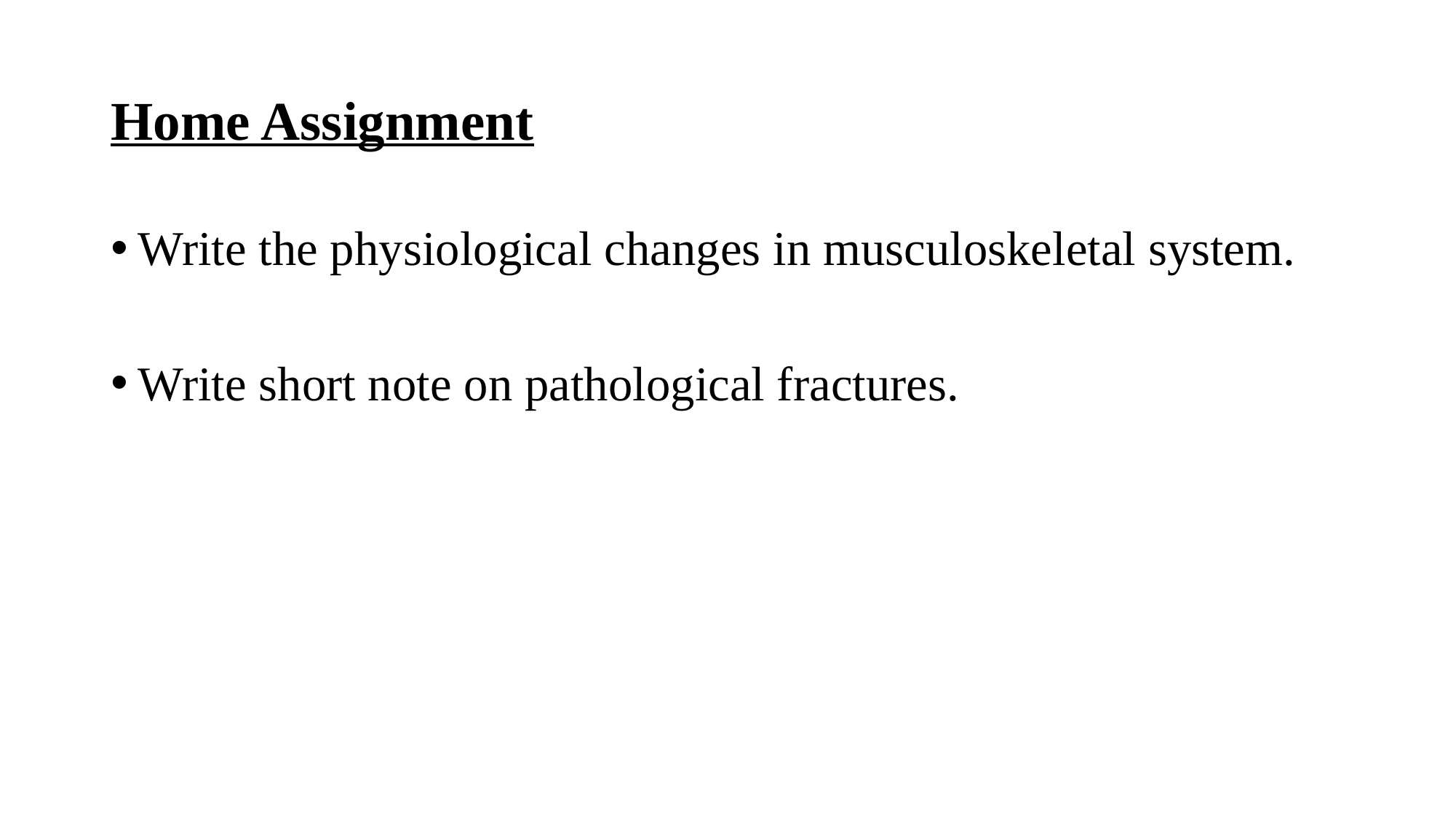

# Home Assignment
Write the physiological changes in musculoskeletal system.

Write short note on pathological fractures.